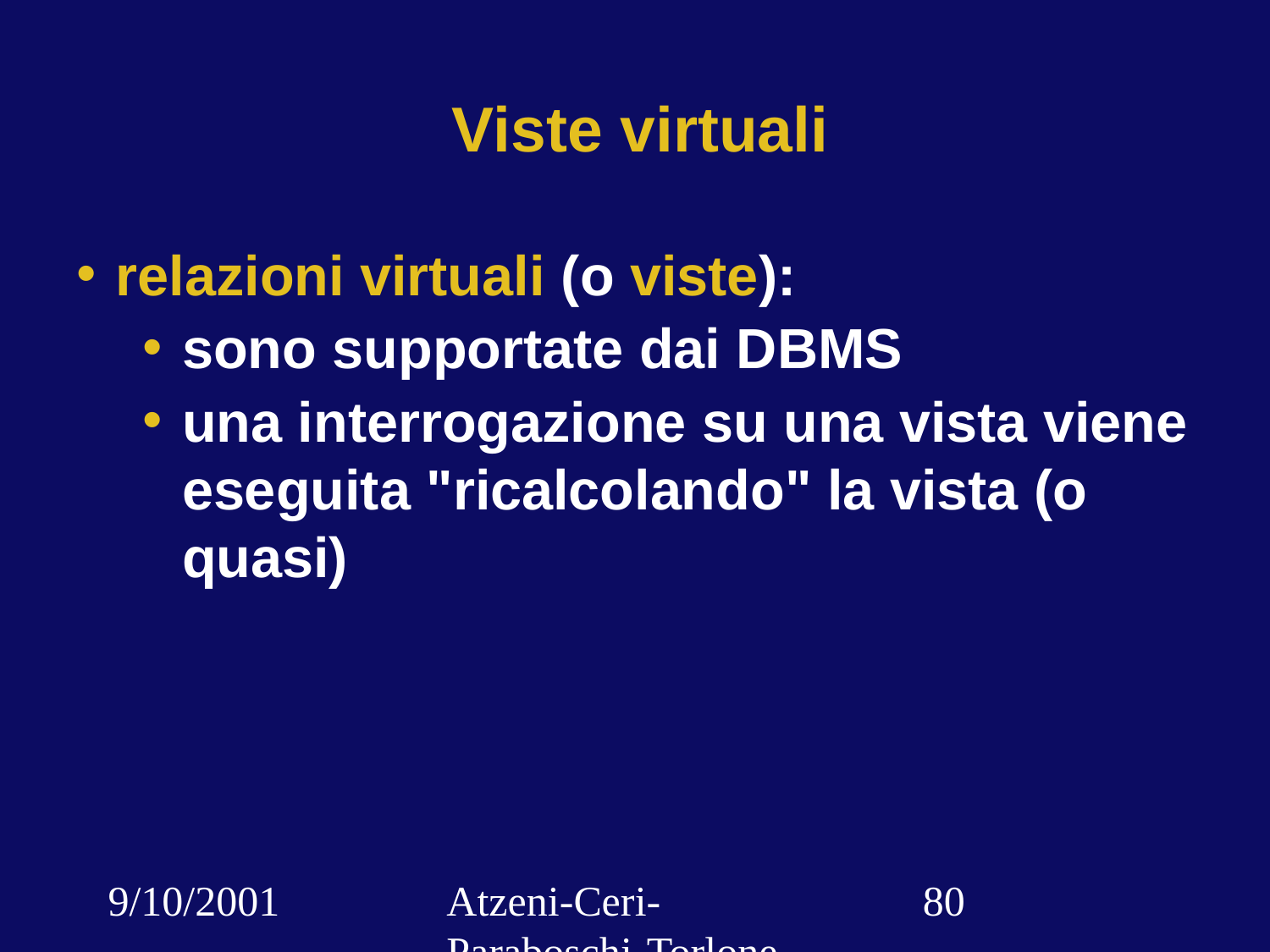

# Viste virtuali
relazioni virtuali (o viste):
sono supportate dai DBMS
una interrogazione su una vista viene eseguita "ricalcolando" la vista (o quasi)

9/10/2001
Atzeni-Ceri-Paraboschi-Torlone, Basi di dati, Capitolo 3
80